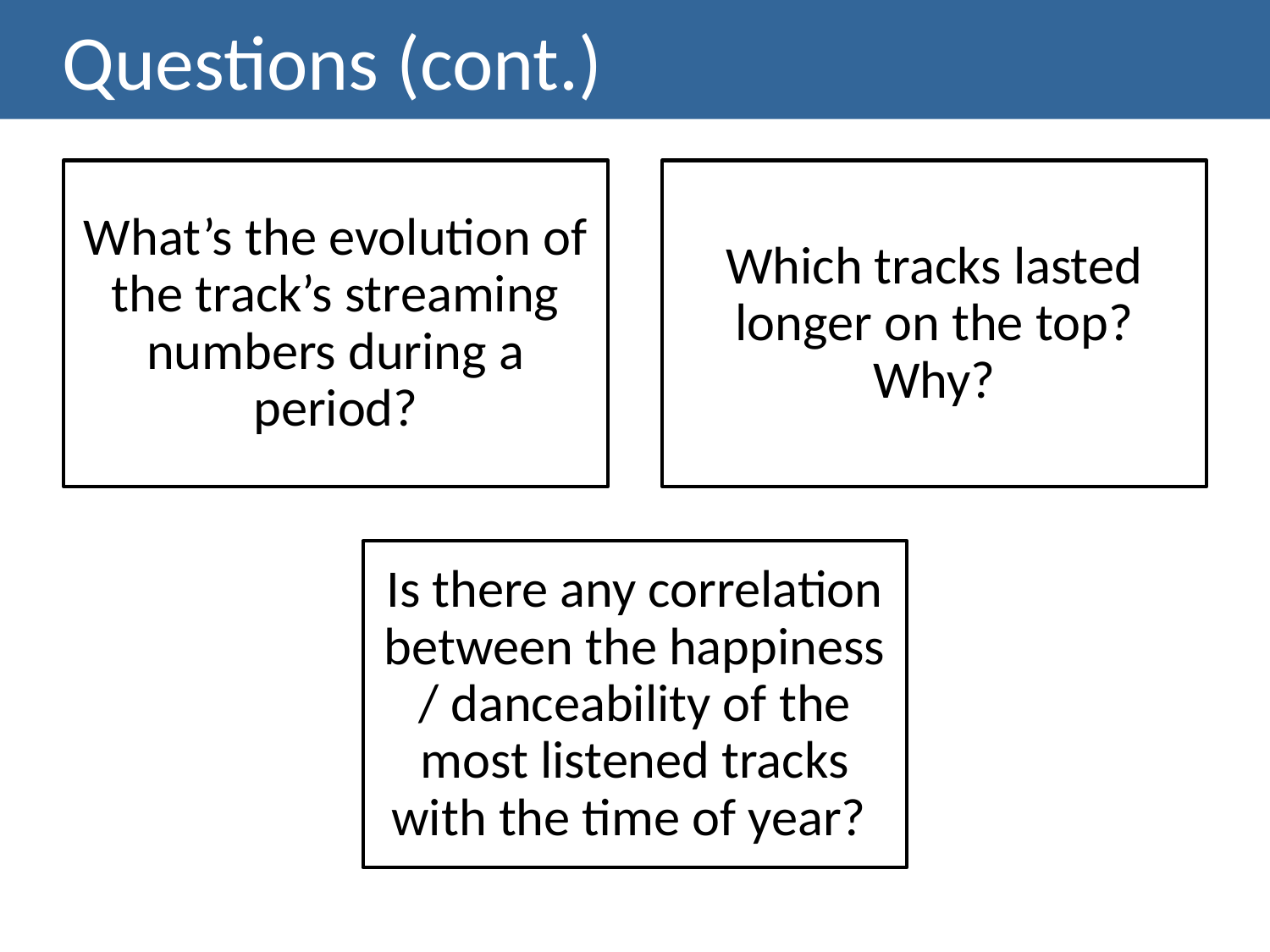

# Questions (cont.)
What’s the evolution of the track’s streaming numbers during a period?
Which tracks lasted longer on the top? Why?
Is there any correlation between the happiness / danceability of the most listened tracks with the time of year?